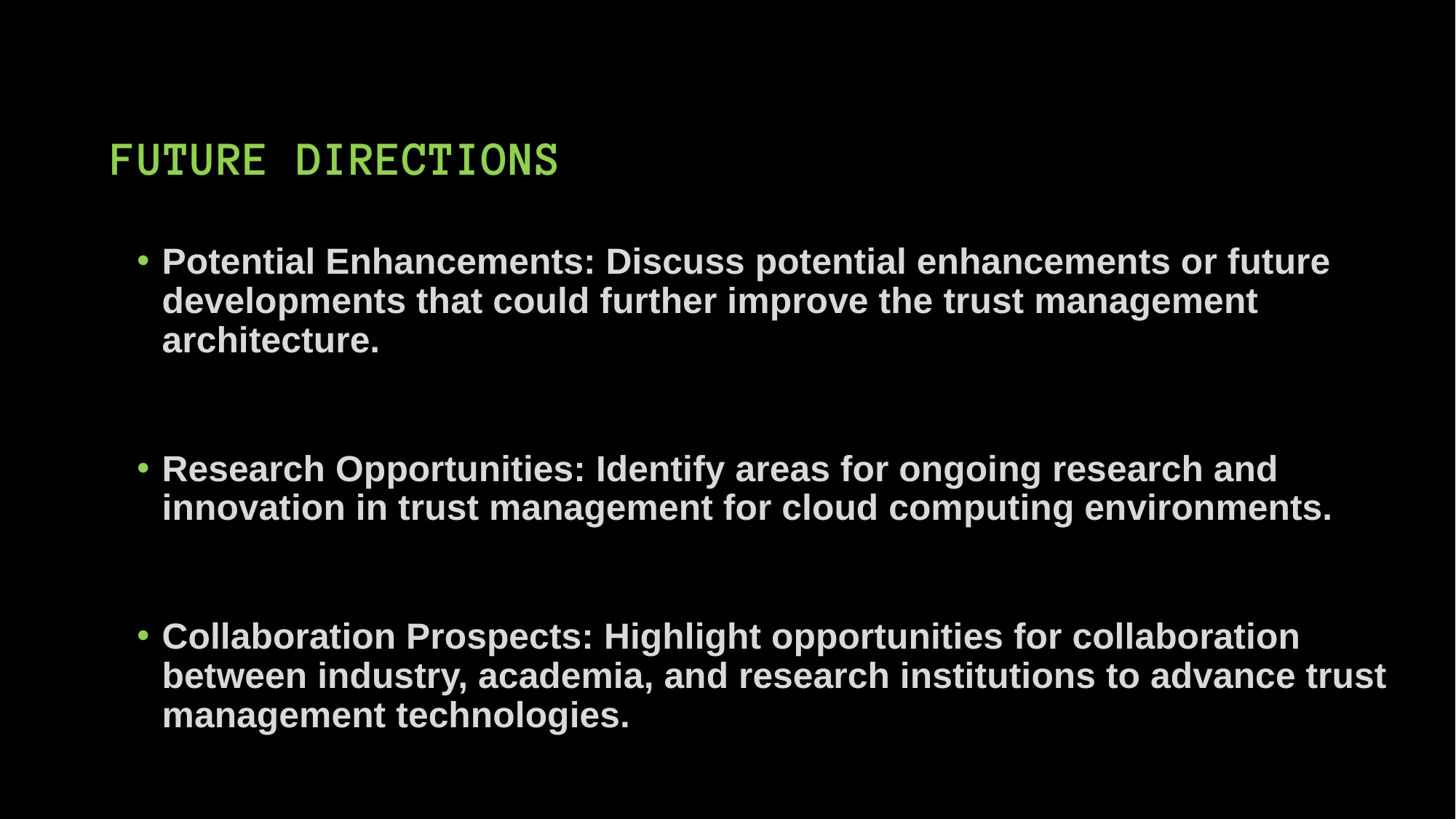

# FUTURE DIRECTIONS
Potential Enhancements: Discuss potential enhancements or future developments that could further improve the trust management architecture.

Research Opportunities: Identify areas for ongoing research and innovation in trust management for cloud computing environments.

Collaboration Prospects: Highlight opportunities for collaboration between industry, academia, and research institutions to advance trust management technologies.